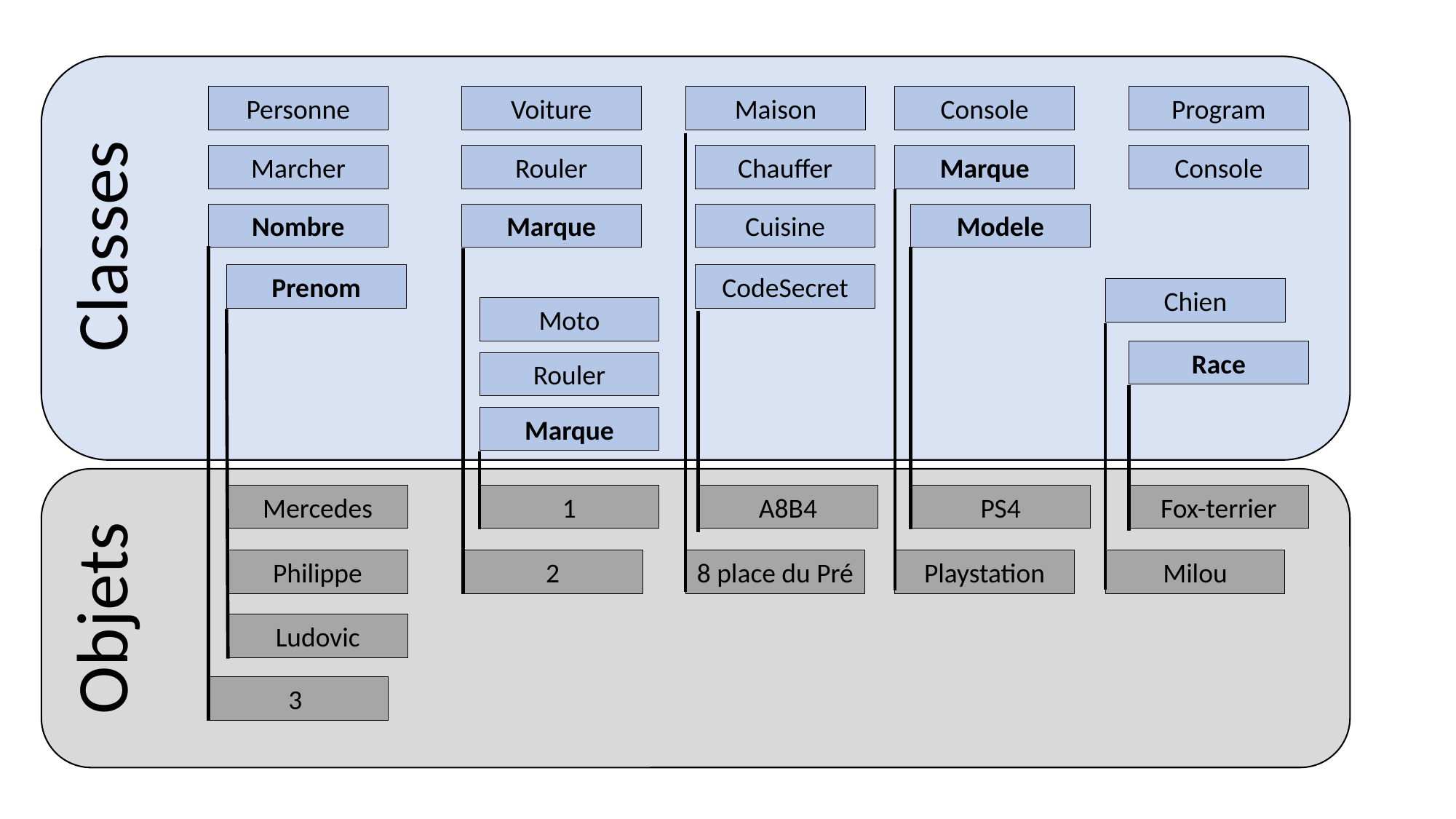

Personne
Voiture
Maison
Console
Program
Marcher
Rouler
Chauffer
Marque
Console
Classes
Nombre
Marque
Cuisine
Modele
Prenom
CodeSecret
Chien
Moto
Race
Rouler
Marque

Mercedes
1
A8B4
PS4
Fox-terrier
Philippe
2
8 place du Pré
Playstation
Milou
Objets
Ludovic
3